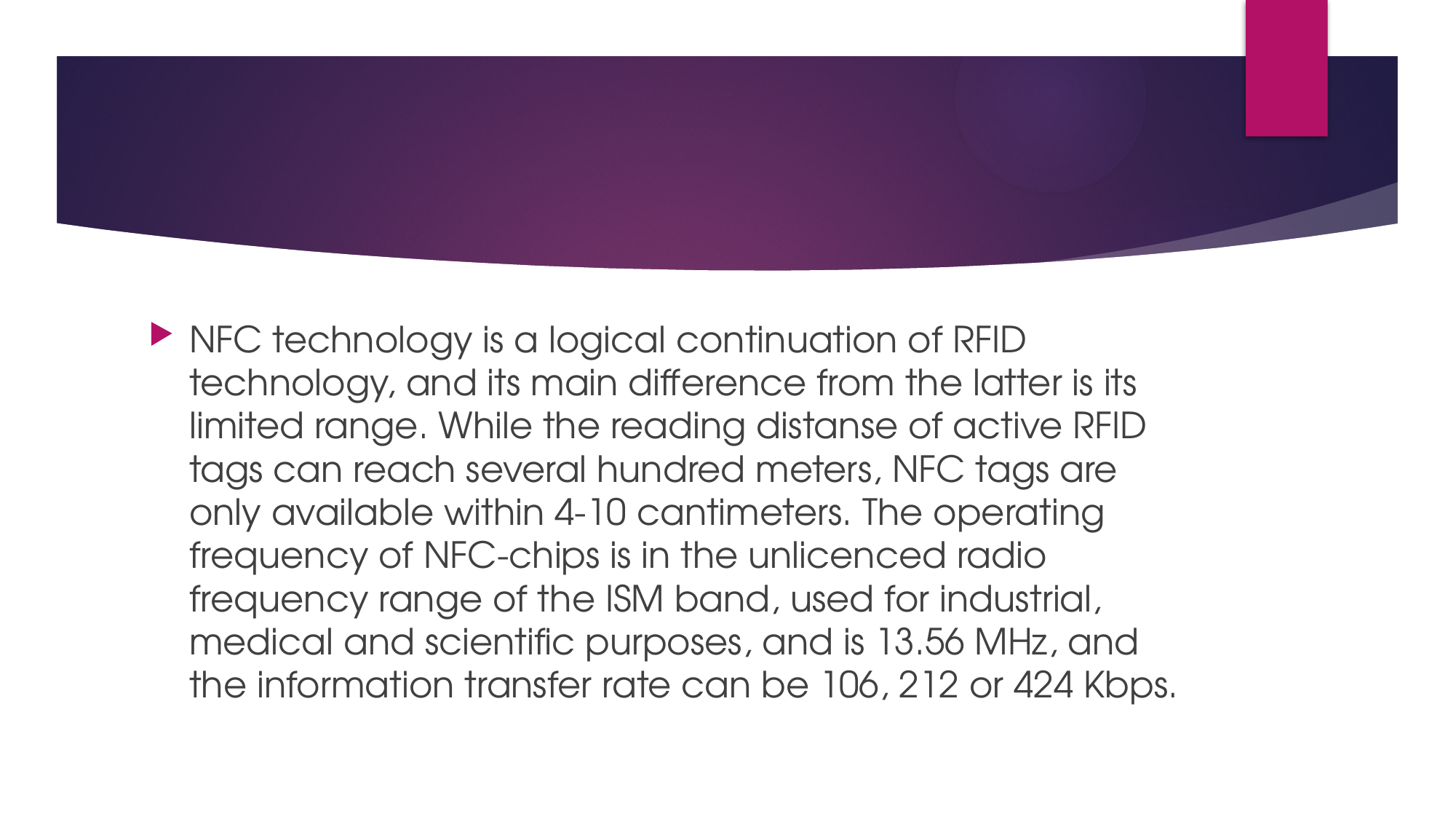

#
NFC technology is a logical continuation of RFID technology, and its main difference from the latter is its limited range. While the reading distanse of active RFID tags can reach several hundred meters, NFC tags are only available within 4-10 cantimeters. The operating frequency of NFC-chips is in the unlicenced radio frequency range of the ISM band, used for industrial, medical and scientific purposes, and is 13.56 MHz, and the information transfer rate can be 106, 212 or 424 Kbps.